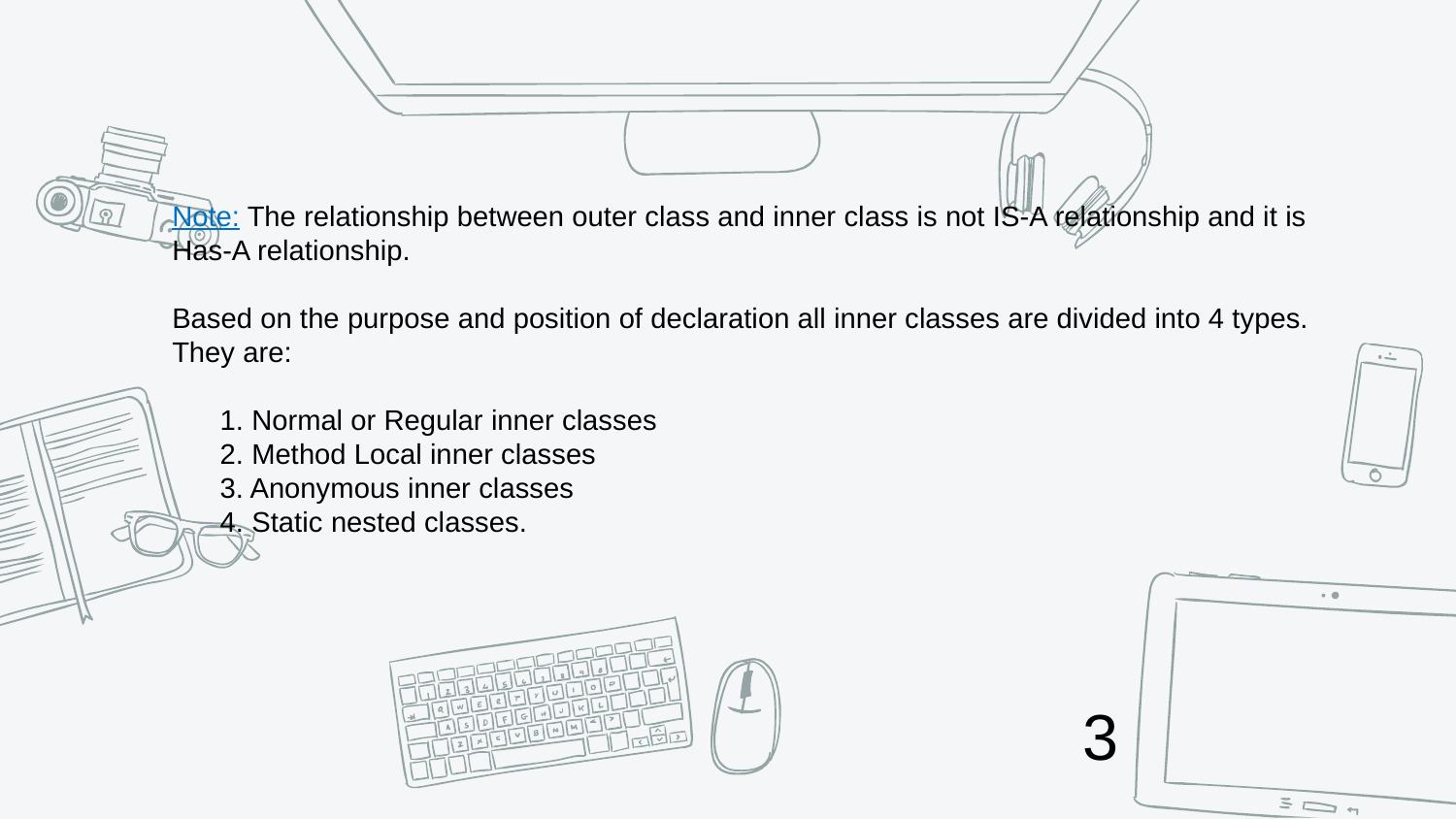

Note: The relationship between outer class and inner class is not IS-A relationship and it is Has-A relationship.

Based on the purpose and position of declaration all inner classes are divided into 4 types. They are:

      1. Normal or Regular inner classes
      2. Method Local inner classes
      3. Anonymous inner classes
      4. Static nested classes.
3